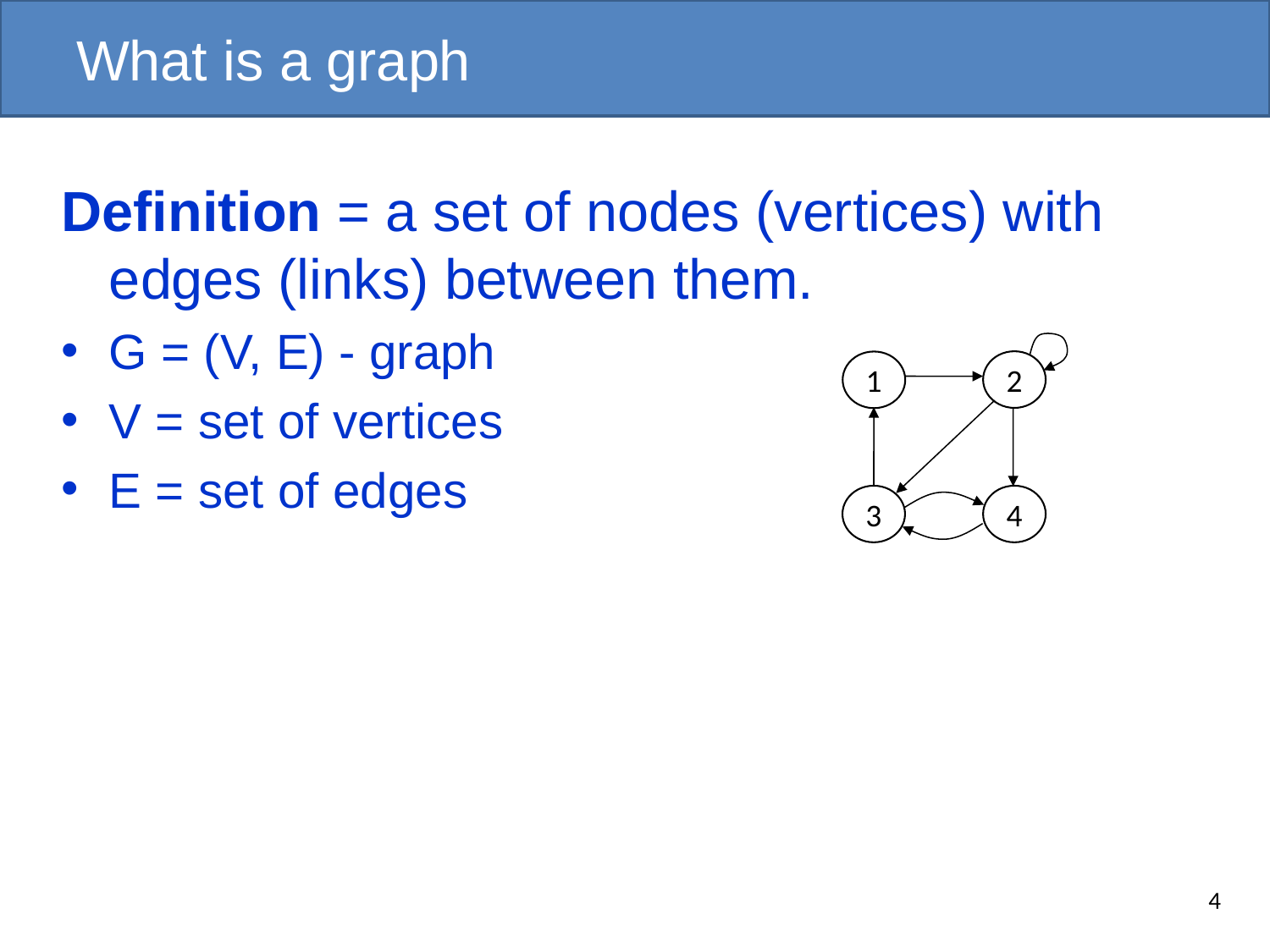

# What is a graph
Definition = a set of nodes (vertices) with edges (links) between them.
G = (V, E) - graph
V = set of vertices
E = set of edges

2
1

3
4

4